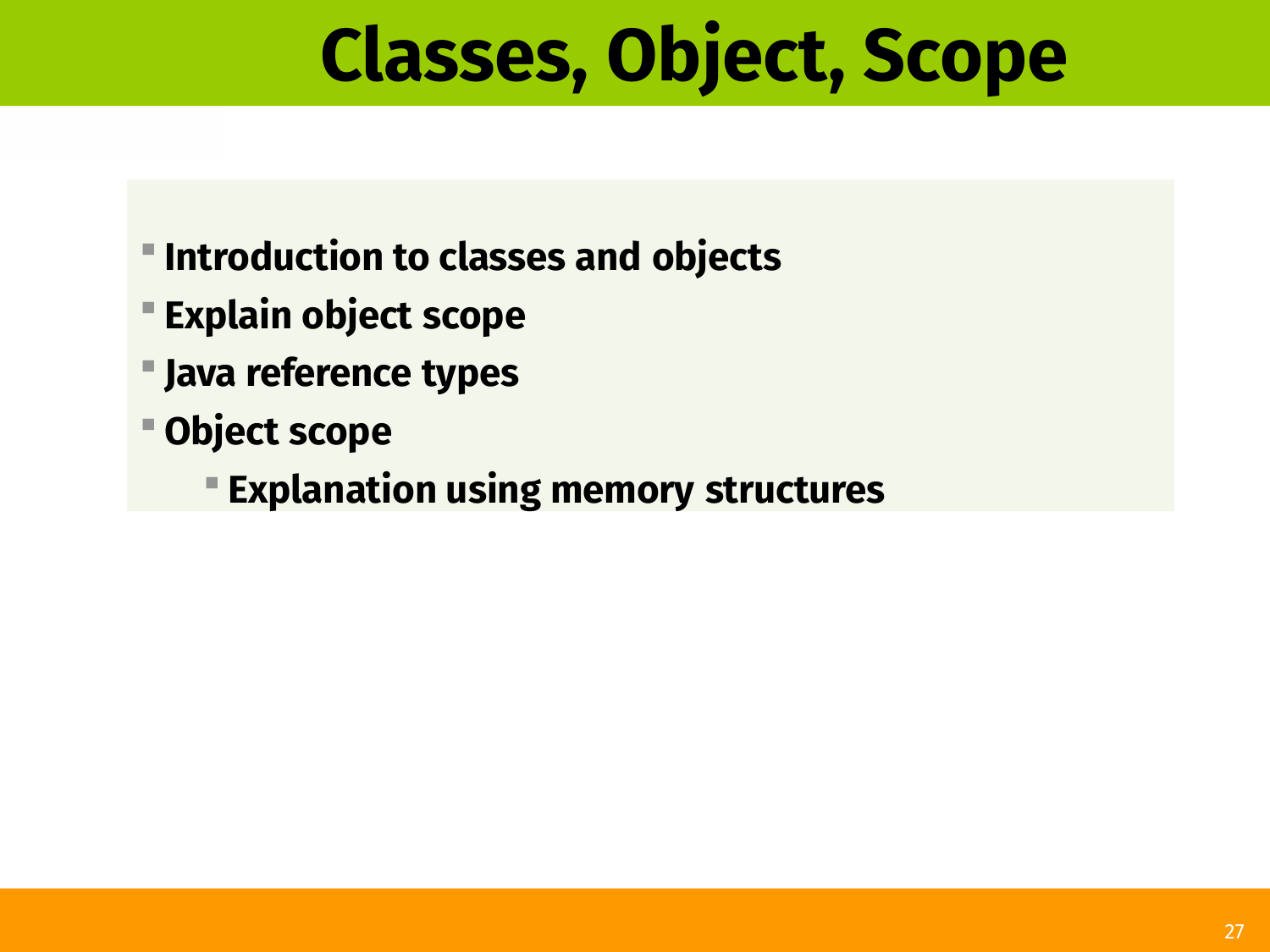

# Classes, Object, Scope

Introduction to classes and objects
Explain object scope
Java reference types
Object scope
Explanation using memory structures
27